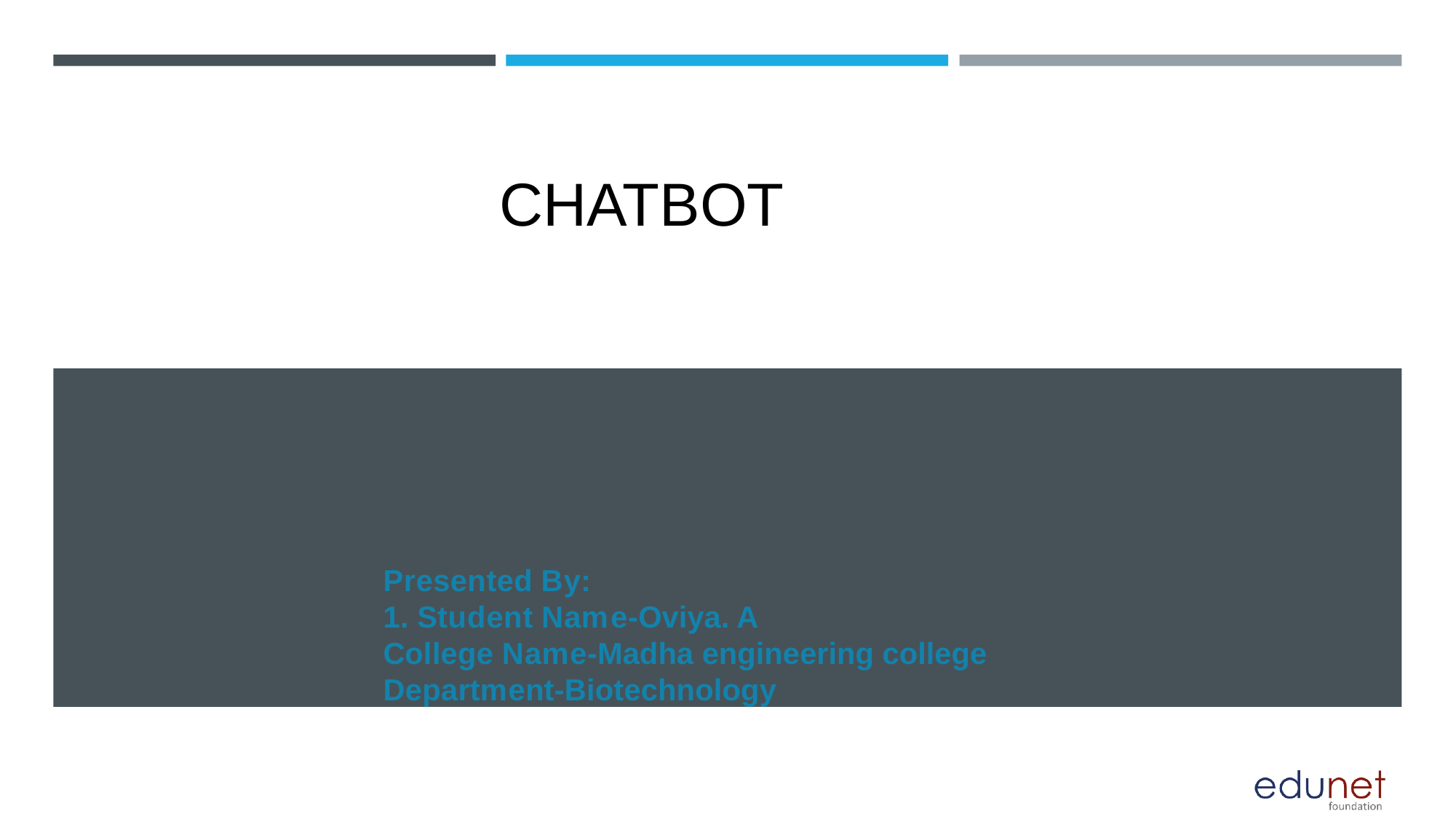

CHATBOT

Presented By:
1. Student Name-Oviya. A
College Name-Madha engineering college
Department-Biotechnology